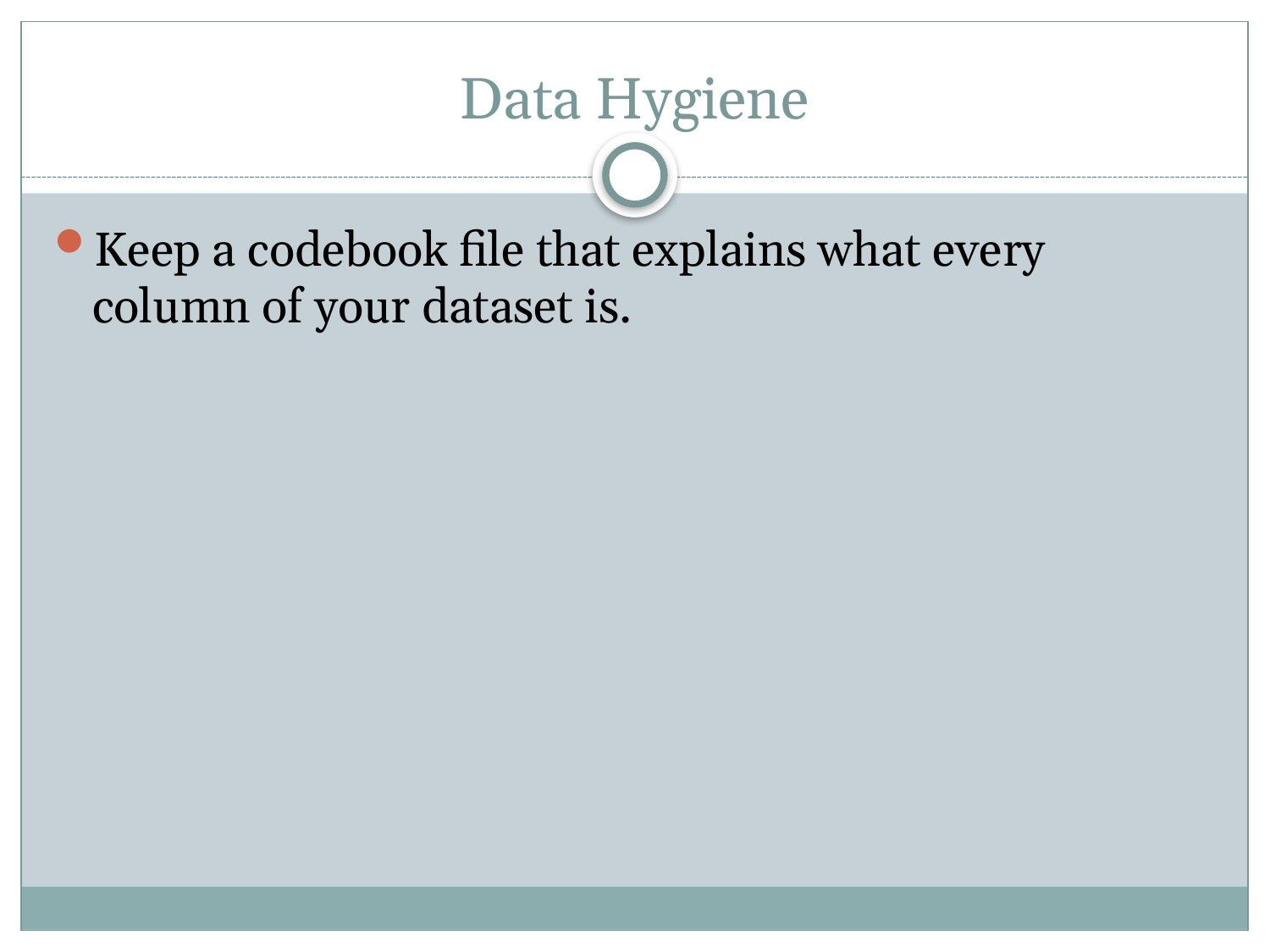

# Data Hygiene
Keep a codebook file that explains what every column of your dataset is.